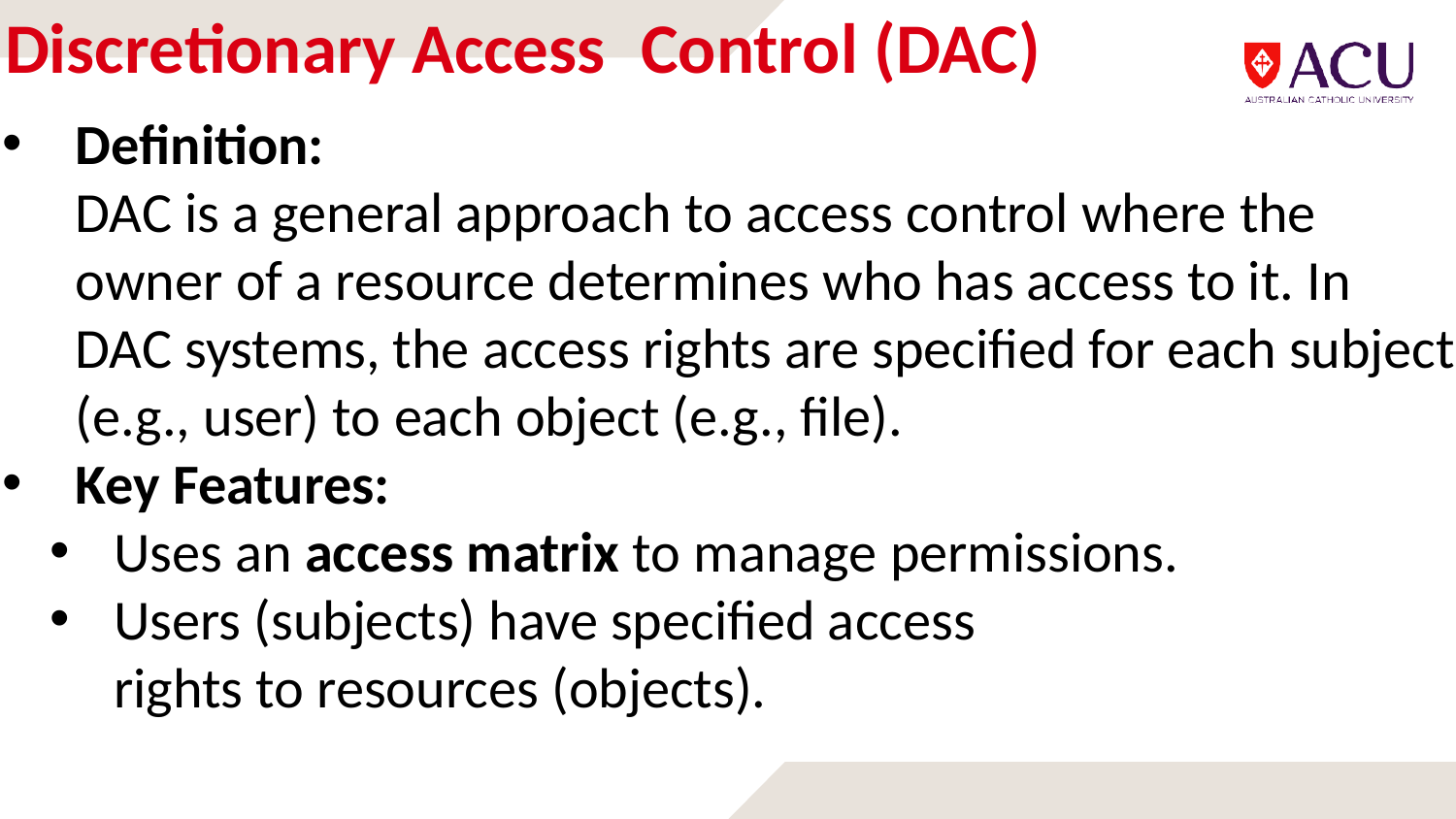

# Discretionary Access	Control (DAC)
Definition:
DAC is a general approach to access control where the owner of a resource determines who has access to it. In DAC systems, the access rights are specified for each subject (e.g., user) to each object (e.g., file).
Key Features:
Uses an access matrix to manage permissions.
Users (subjects) have specified access
rights to resources (objects).